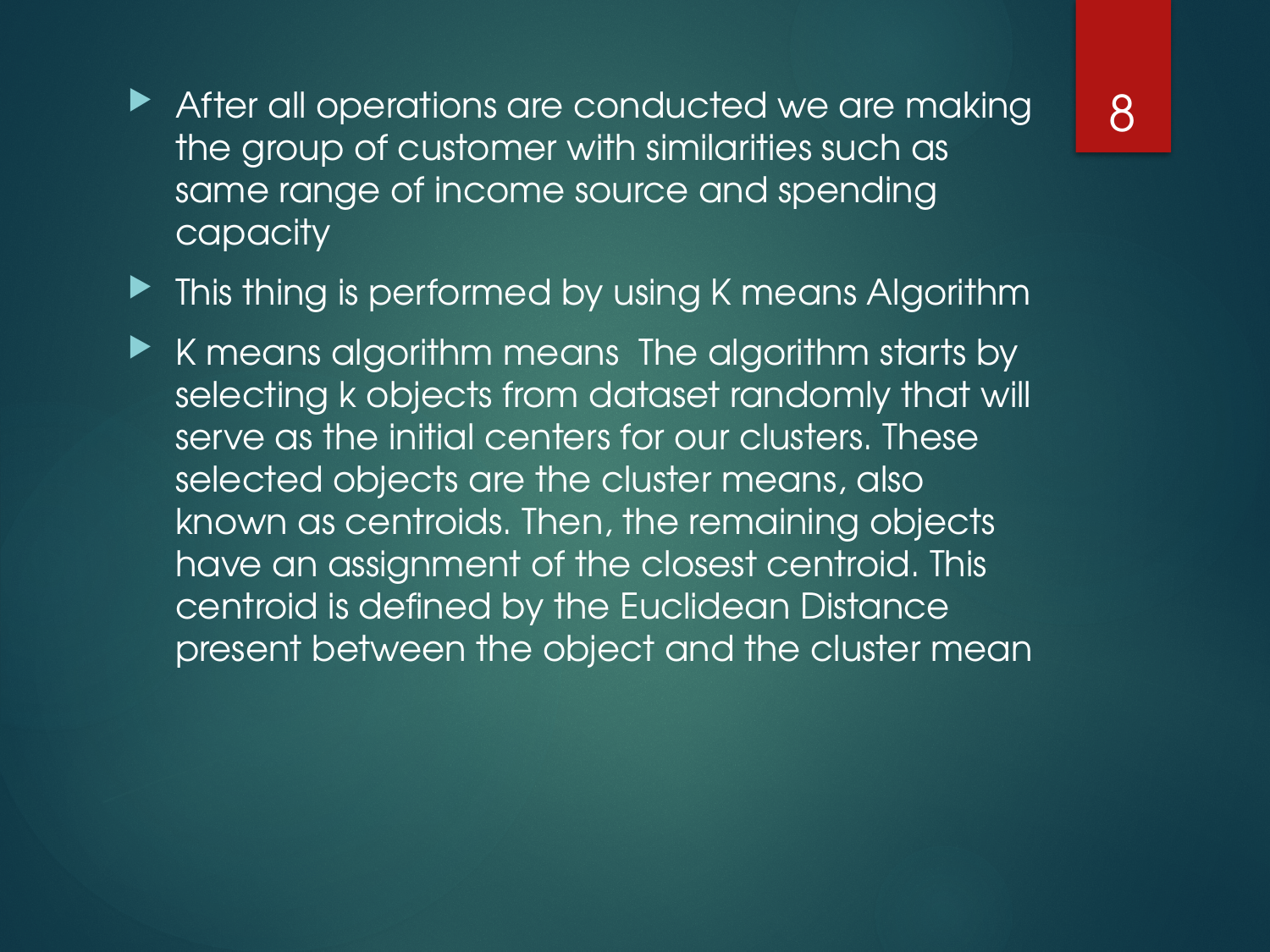

8
After all operations are conducted we are making the group of customer with similarities such as same range of income source and spending capacity
This thing is performed by using K means Algorithm
K means algorithm means  The algorithm starts by selecting k objects from dataset randomly that will serve as the initial centers for our clusters. These selected objects are the cluster means, also known as centroids. Then, the remaining objects have an assignment of the closest centroid. This centroid is defined by the Euclidean Distance present between the object and the cluster mean